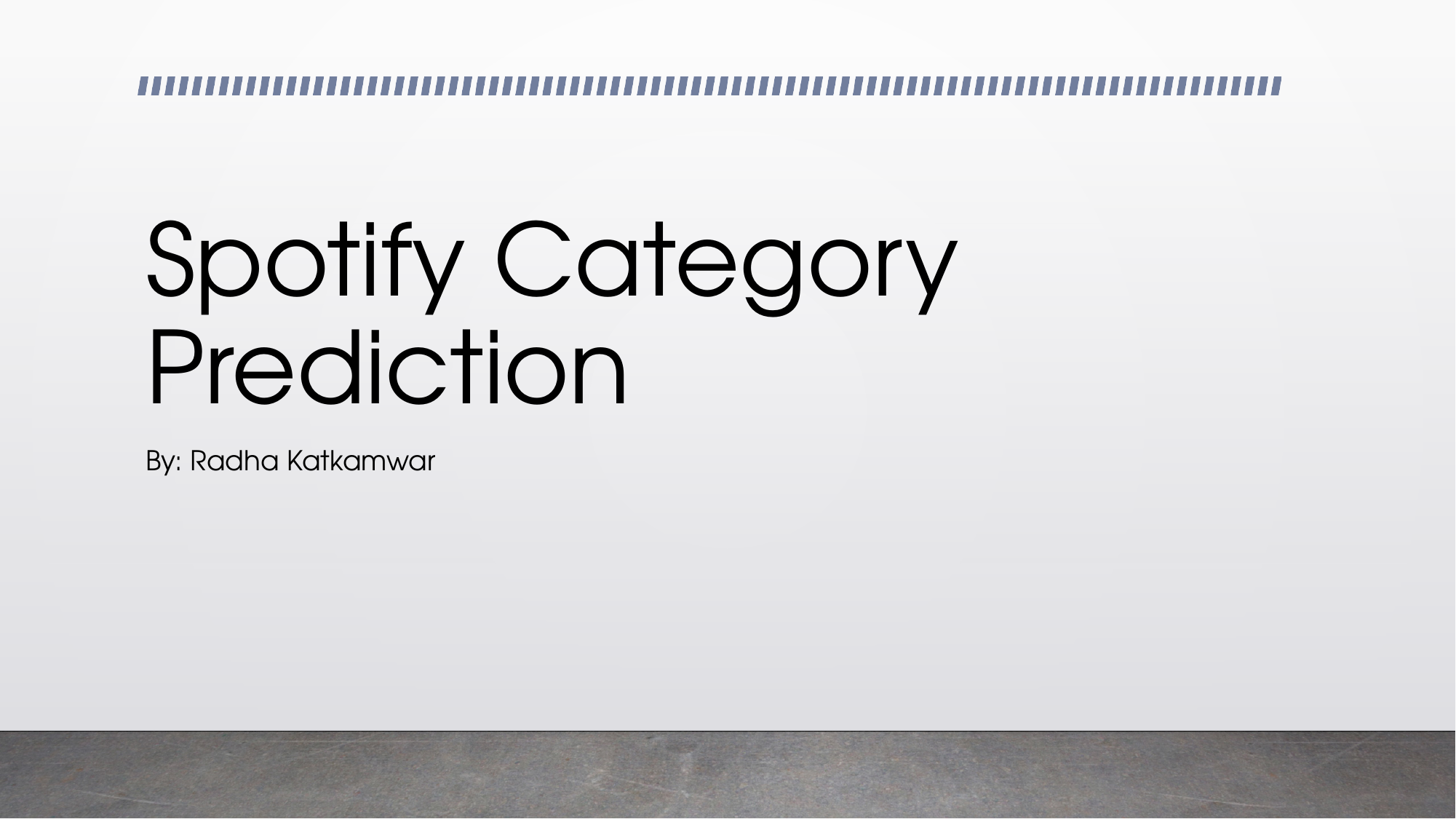

# Spotify Category Prediction
By: Radha Katkamwar